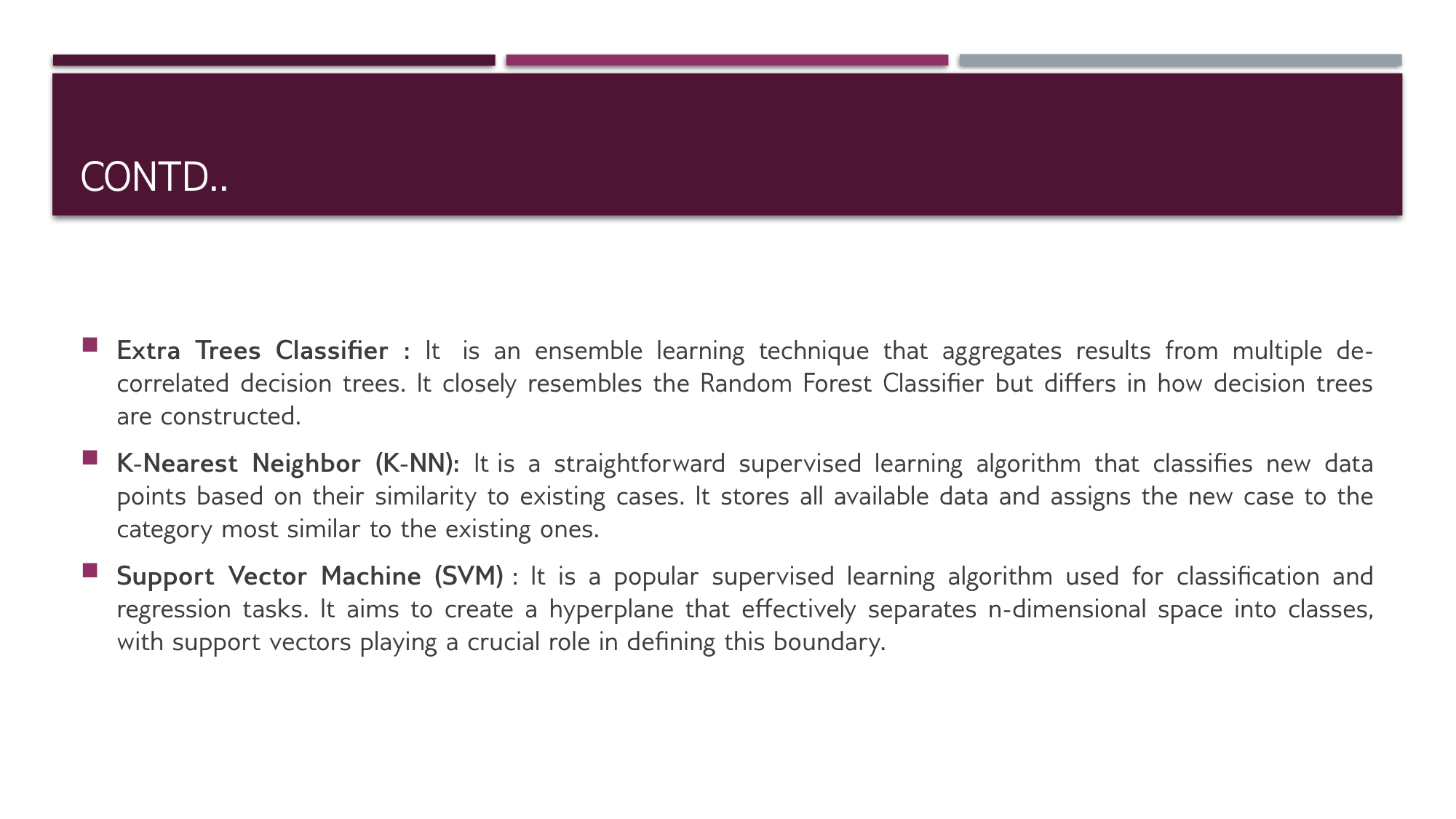

# CONTD..
Extra Trees Classifier : It  is an ensemble learning technique that aggregates results from multiple de-correlated decision trees. It closely resembles the Random Forest Classifier but differs in how decision trees are constructed.
K-Nearest Neighbor (K-NN): It is a straightforward supervised learning algorithm that classifies new data points based on their similarity to existing cases. It stores all available data and assigns the new case to the category most similar to the existing ones.
Support Vector Machine (SVM) : It is a popular supervised learning algorithm used for classification and regression tasks. It aims to create a hyperplane that effectively separates n-dimensional space into classes, with support vectors playing a crucial role in defining this boundary.